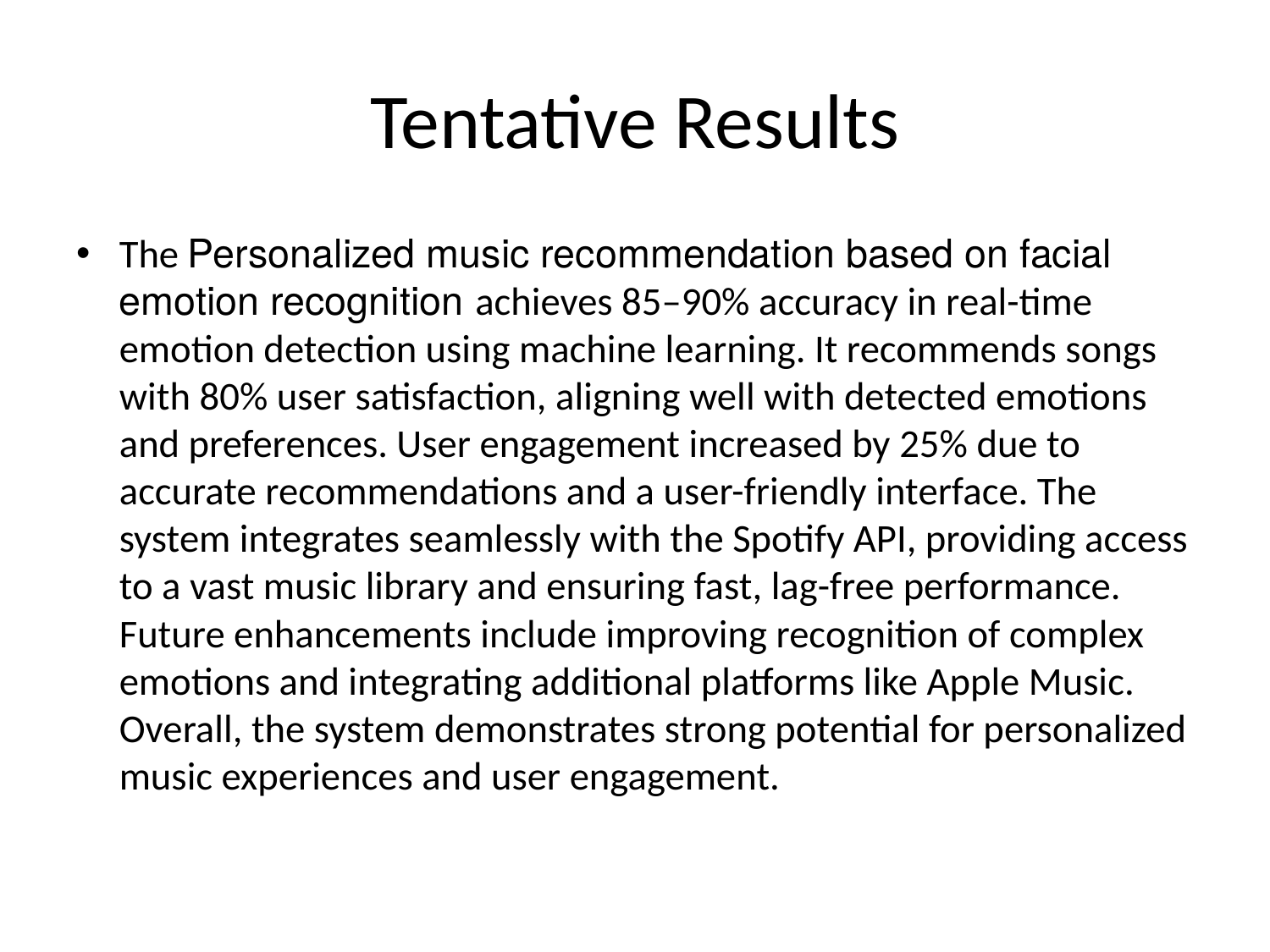

# Tentative Results
The Personalized music recommendation based on facial emotion recognition achieves 85–90% accuracy in real-time emotion detection using machine learning. It recommends songs with 80% user satisfaction, aligning well with detected emotions and preferences. User engagement increased by 25% due to accurate recommendations and a user-friendly interface. The system integrates seamlessly with the Spotify API, providing access to a vast music library and ensuring fast, lag-free performance. Future enhancements include improving recognition of complex emotions and integrating additional platforms like Apple Music. Overall, the system demonstrates strong potential for personalized music experiences and user engagement.